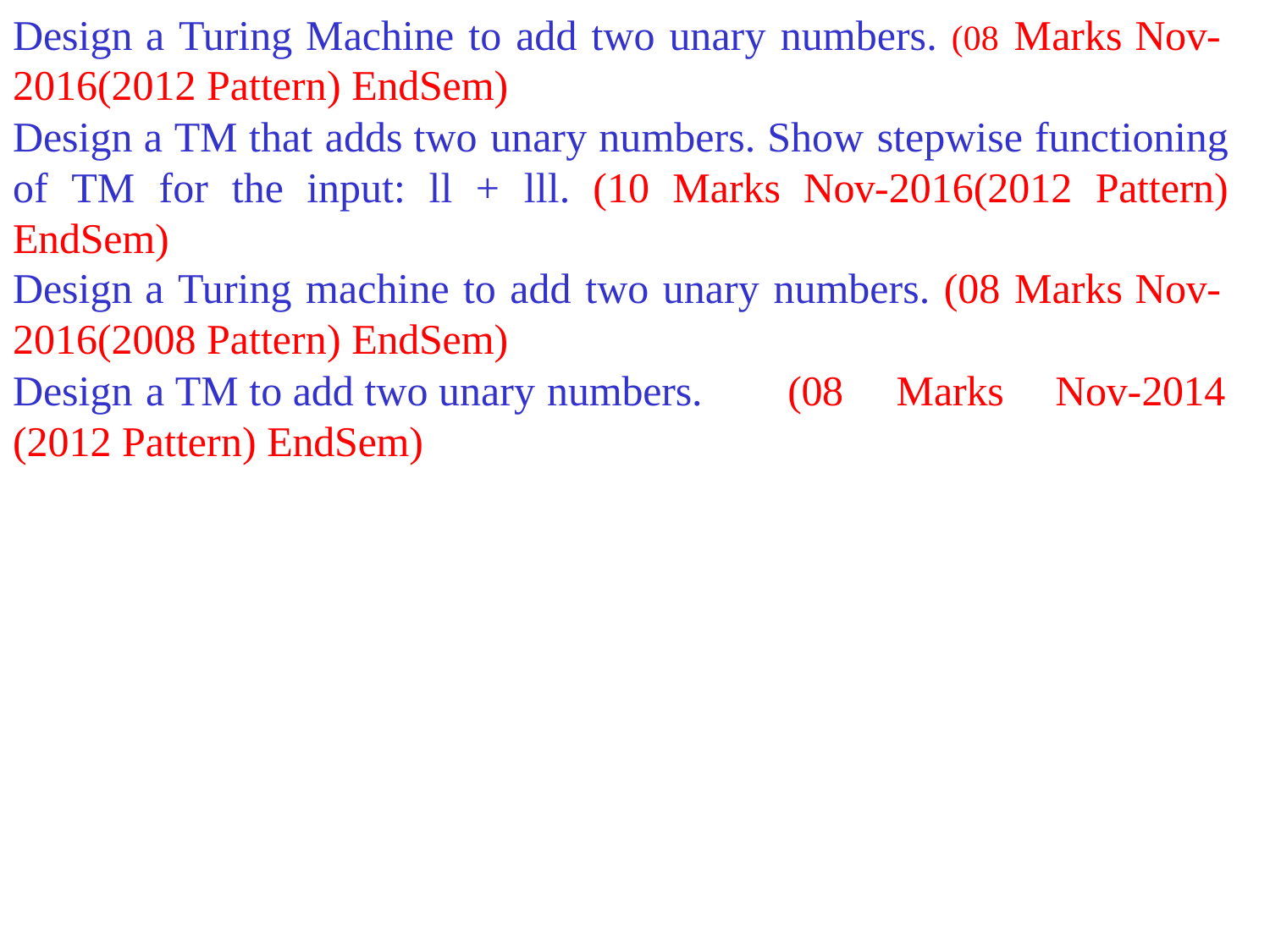

Design a Turing Machine to add two unary numbers. (08 Marks Nov-
2016(2012 Pattern) EndSem)
Design a TM that adds two unary numbers. Show stepwise functioning of  TM  for  the  input:  ll  +  lll.  (10  Marks  Nov-2016(2012  Pattern) EndSem)
Design a Turing machine to add two unary numbers. (08 Marks Nov-
2016(2008 Pattern) EndSem)
Design a TM to add two unary numbers.	(08	Marks	Nov-2014
(2012 Pattern) EndSem)